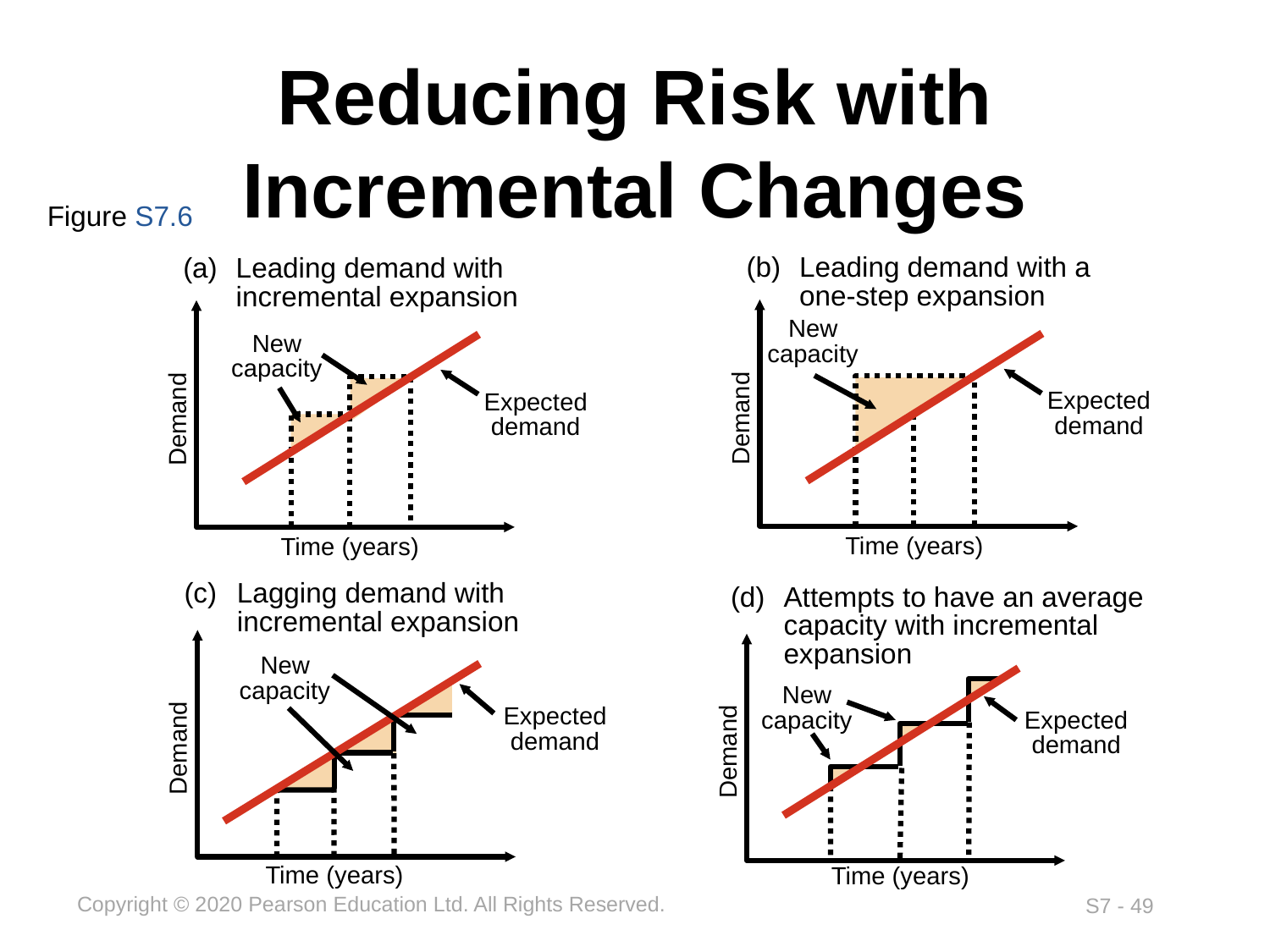

# Reducing Risk with Incremental Changes
Figure S7.6
(b)	Leading demand with a one-step expansion

New capacity

Expected demand
Demand
Time (years)
(a)	Leading demand with incremental expansion

New capacity

Expected demand

Demand
Time (years)
(c)	Lagging demand with incremental expansion

Demand

New capacity

Expected demand

Time (years)
(d)	Attempts to have an average capacity with incremental expansion

Demand

New capacity

Expected demand

Time (years)